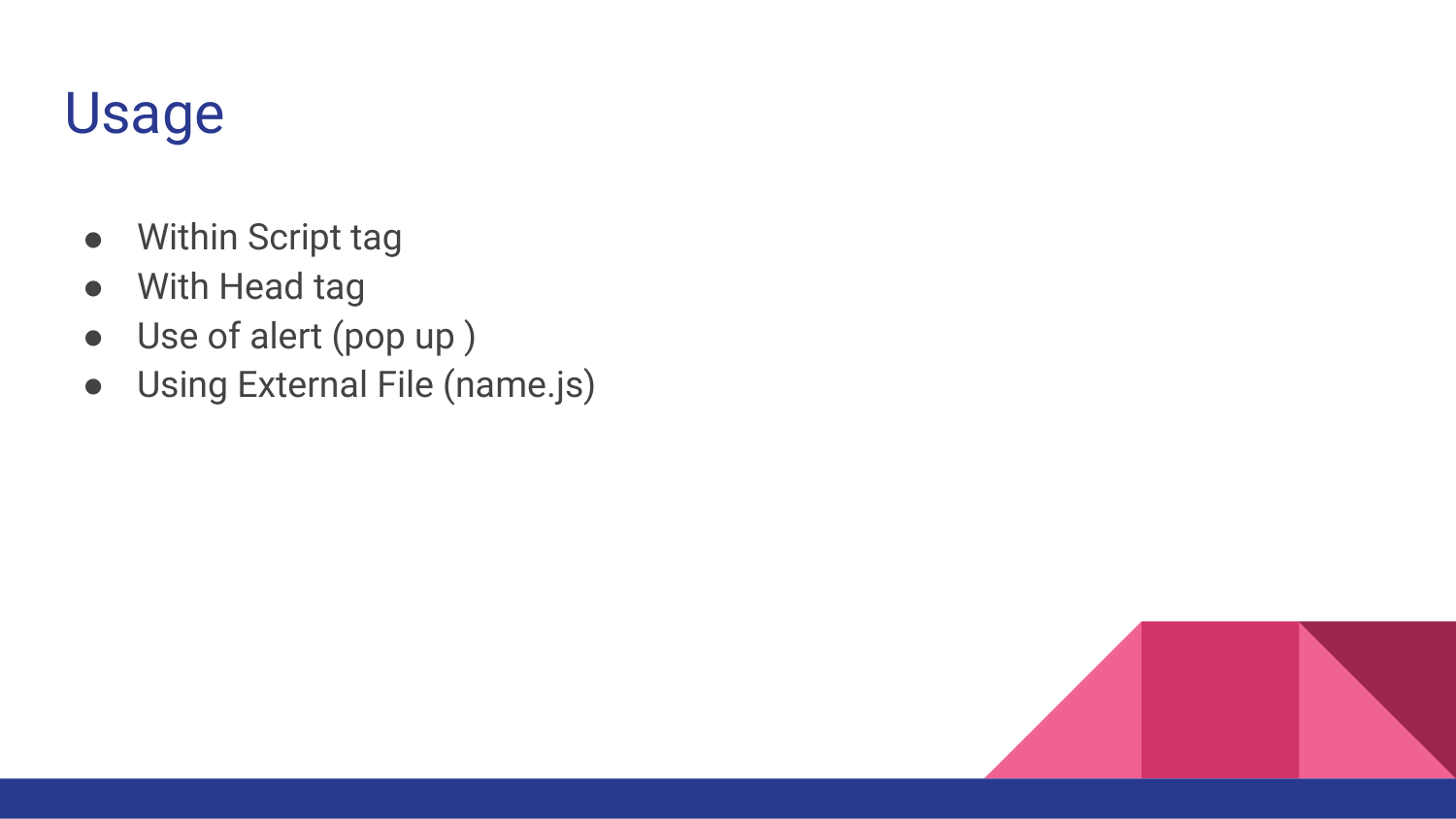

# Usage
Within Script tag
With Head tag
Use of alert (pop up )
Using External File (name.js)